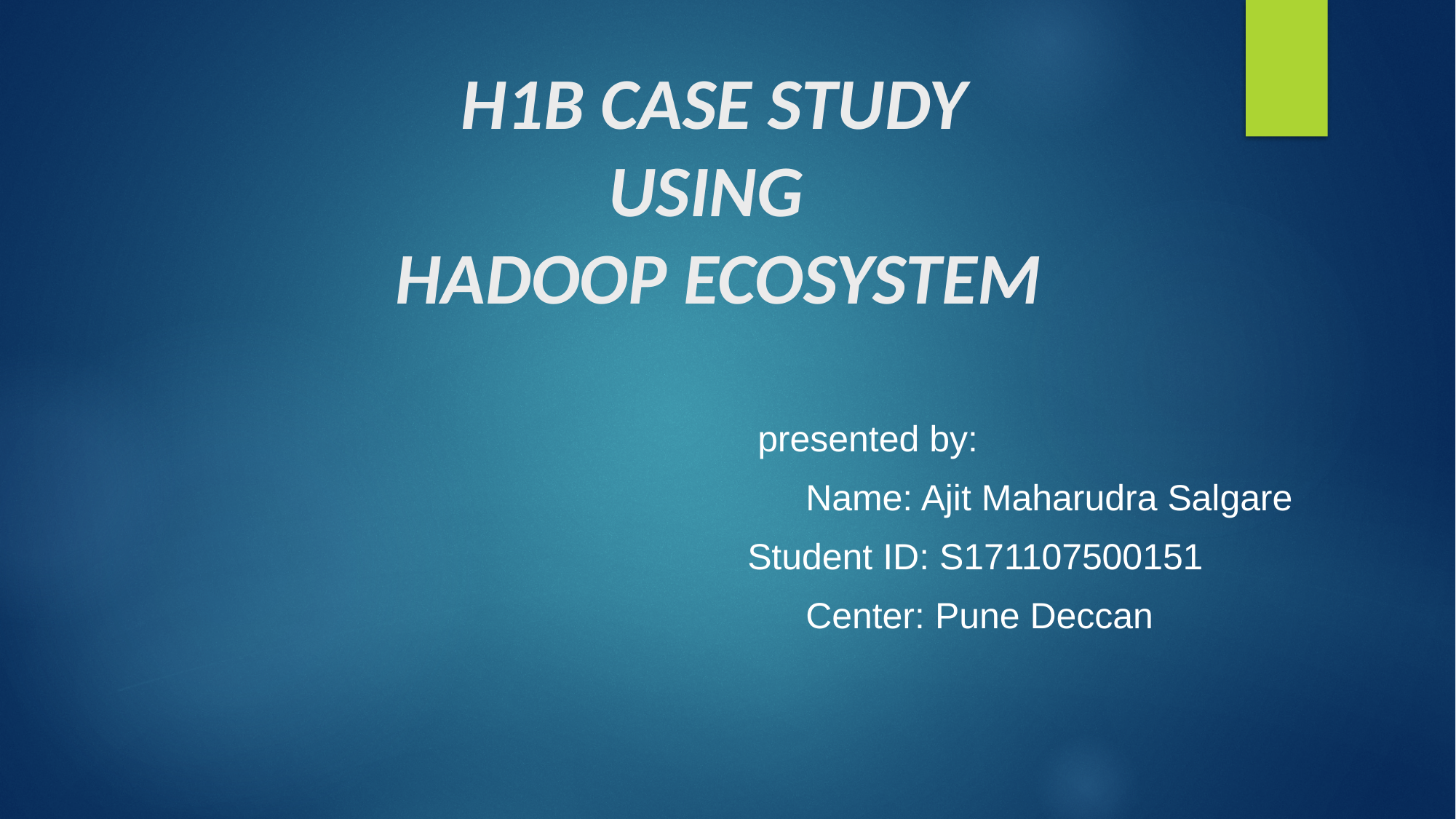

# H1B CASE STUDY USING HADOOP ECOSYSTEM
      presented by:
	Name: Ajit Maharudra Salgare
     Student ID: S171107500151
	Center: Pune Deccan